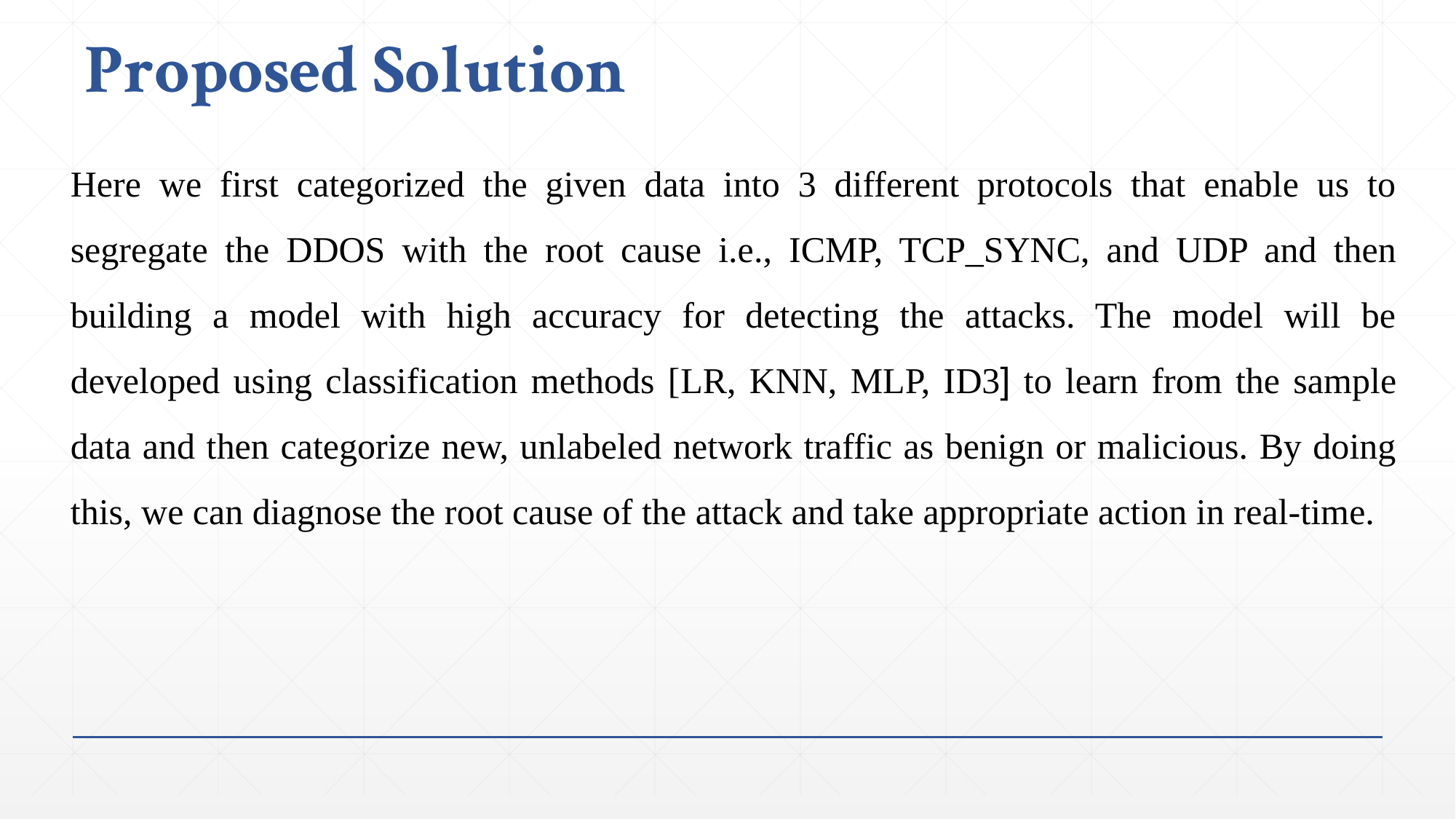

Proposed Solution
Here we first categorized the given data into 3 different protocols that enable us to segregate the DDOS with the root cause i.e., ICMP, TCP_SYNC, and UDP and then building a model with high accuracy for detecting the attacks. The model will be developed using classification methods [LR, KNN, MLP, ID3] to learn from the sample data and then categorize new, unlabeled network traffic as benign or malicious. By doing this, we can diagnose the root cause of the attack and take appropriate action in real-time.